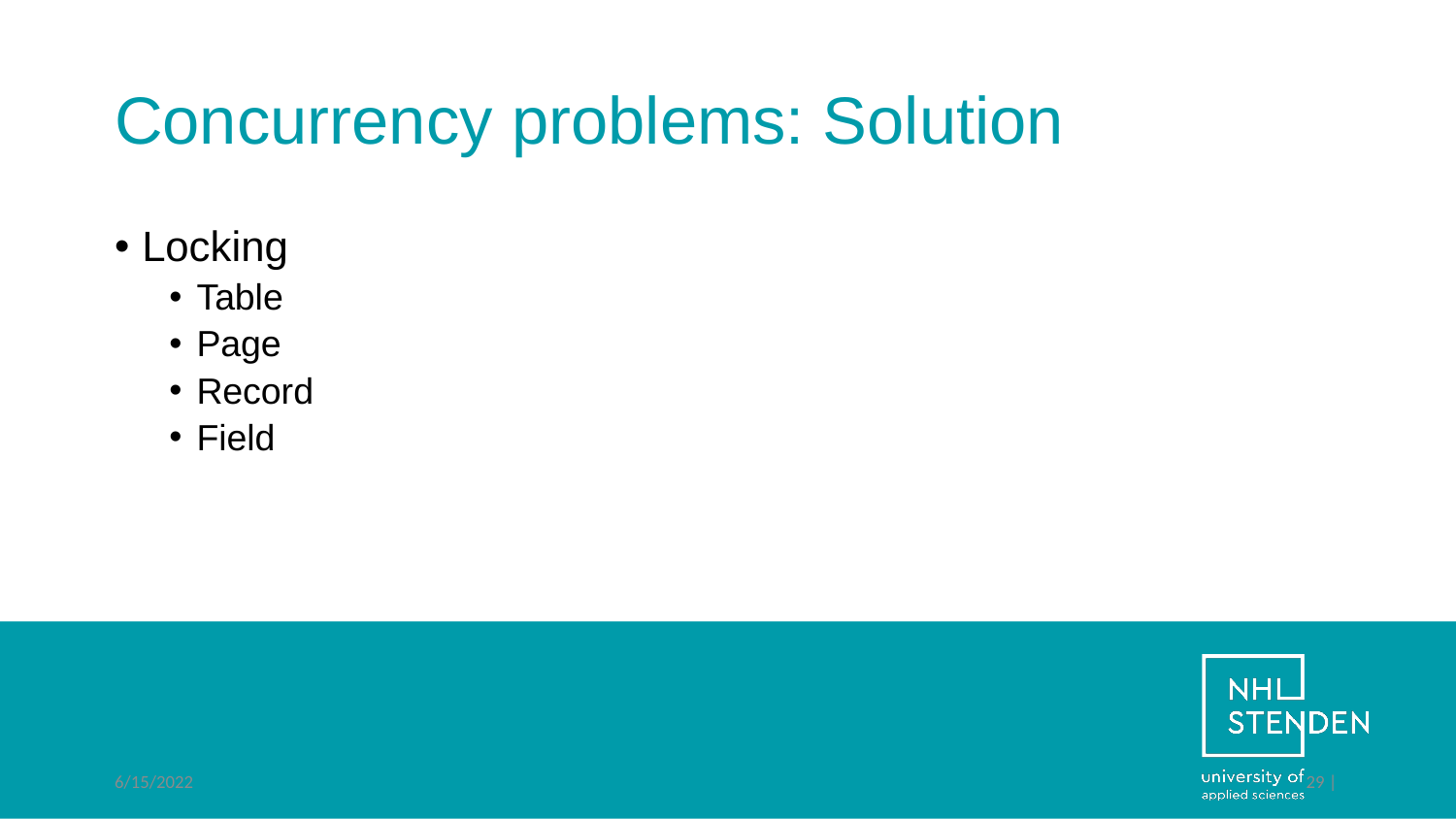

# Concurrency problems: Solution
Locking
Table
Page
Record
Field

6/15/2022
29 |